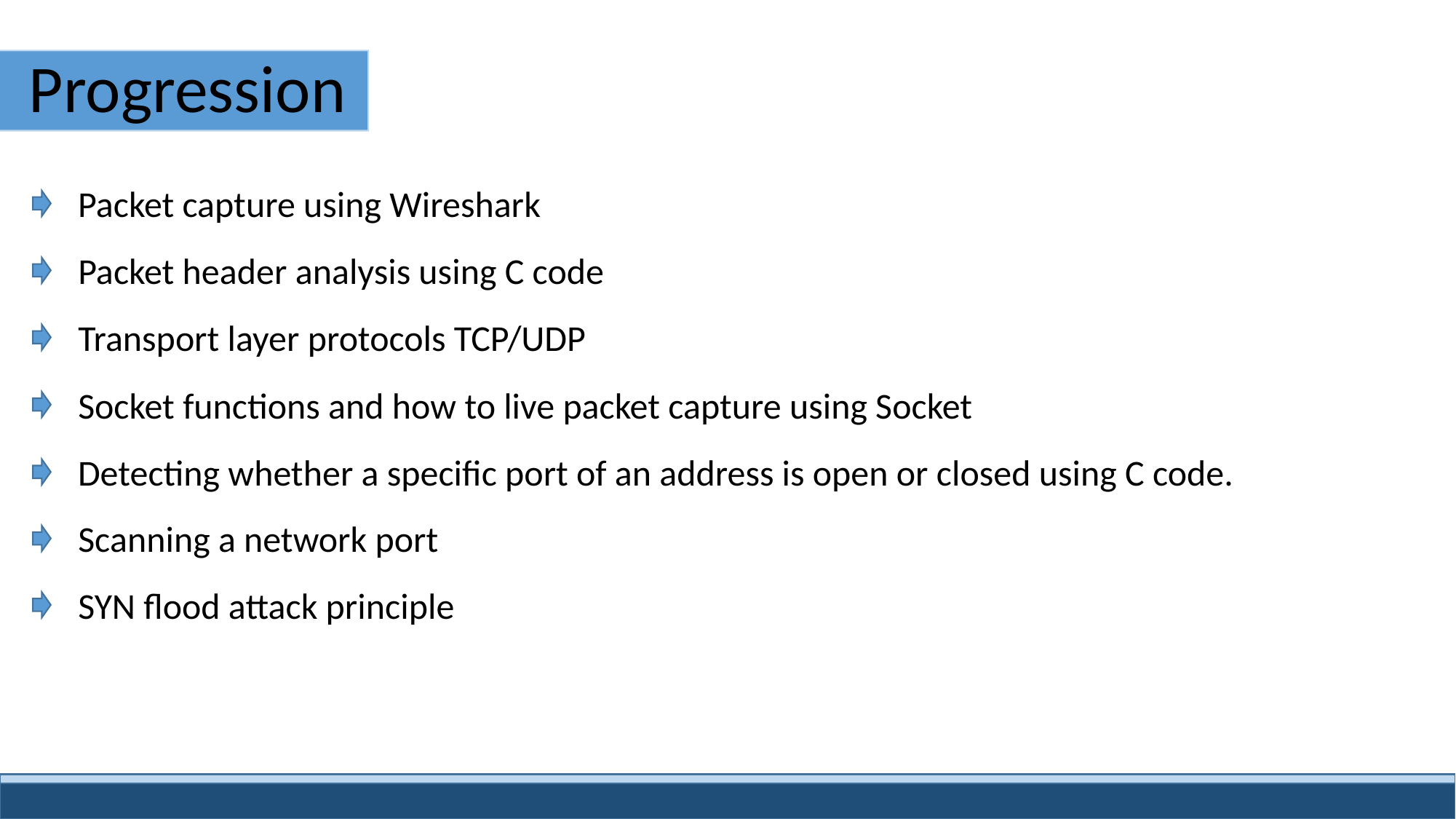

Progression
Packet capture using Wireshark

Packet header analysis using C code

Transport layer protocols TCP/UDP

Socket functions and how to live packet capture using Socket

Detecting whether a specific port of an address is open or closed using C code.

Scanning a network port

SYN flood attack principle